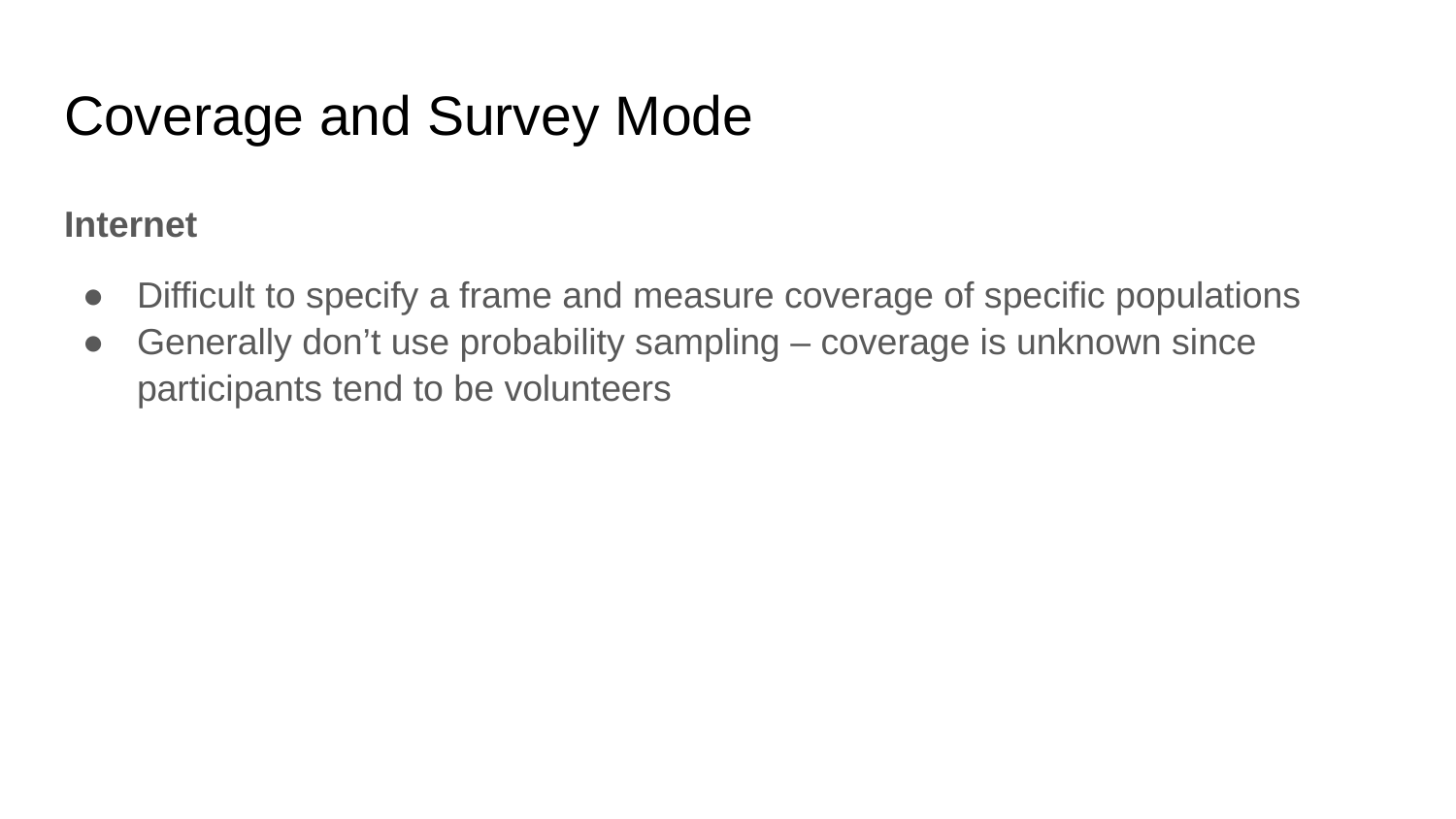

# Coverage and Survey Mode
Internet
Difficult to specify a frame and measure coverage of specific populations
Generally don’t use probability sampling – coverage is unknown since participants tend to be volunteers